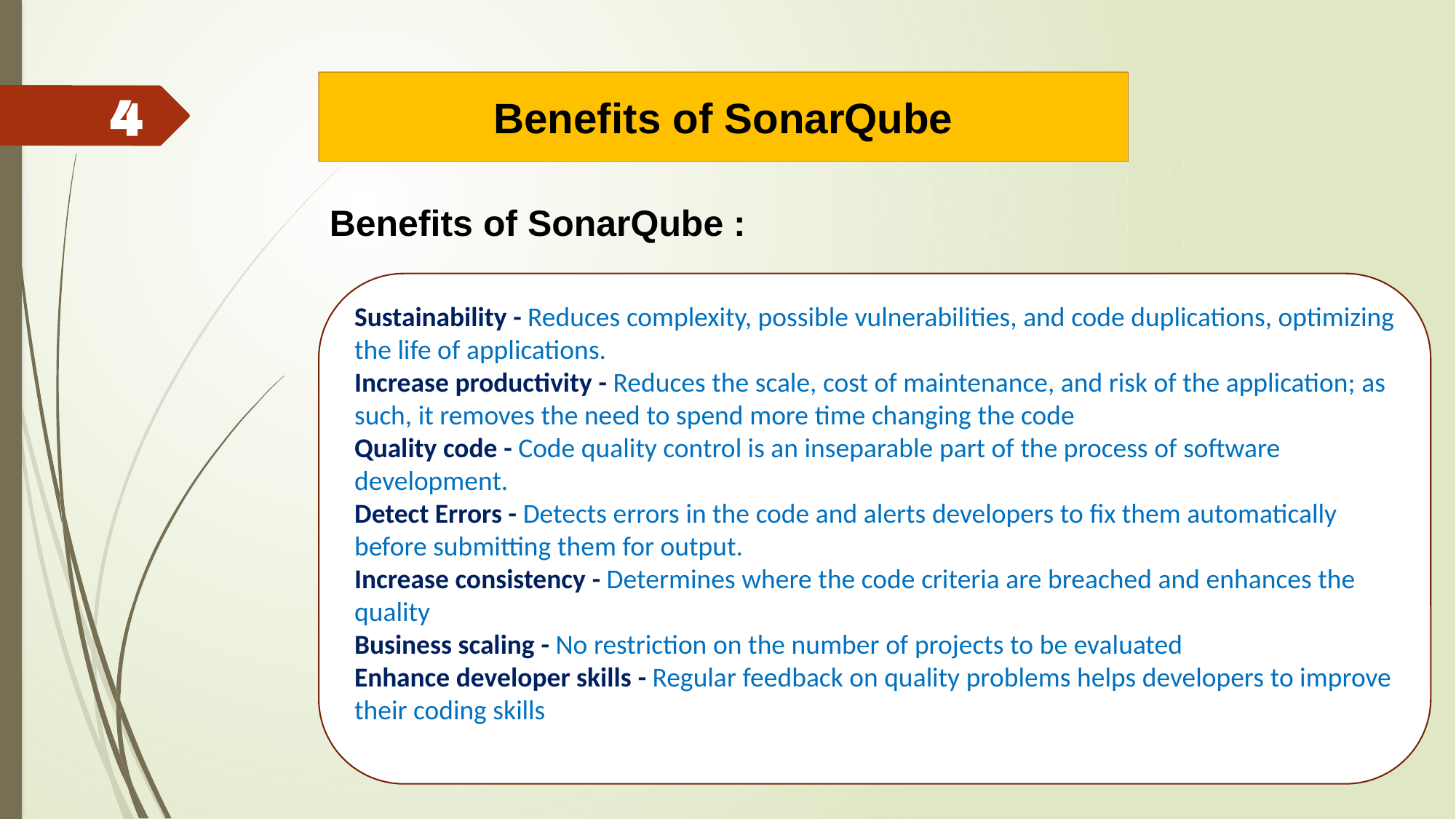

Benefits of SonarQube
4
Benefits of SonarQube :
Sustainability - Reduces complexity, possible vulnerabilities, and code duplications, optimizing the life of applications.
Increase productivity - Reduces the scale, cost of maintenance, and risk of the application; as such, it removes the need to spend more time changing the code
Quality code - Code quality control is an inseparable part of the process of software development.
Detect Errors - Detects errors in the code and alerts developers to fix them automatically before submitting them for output.
Increase consistency - Determines where the code criteria are breached and enhances the quality
Business scaling - No restriction on the number of projects to be evaluated
Enhance developer skills - Regular feedback on quality problems helps developers to improve their coding skills